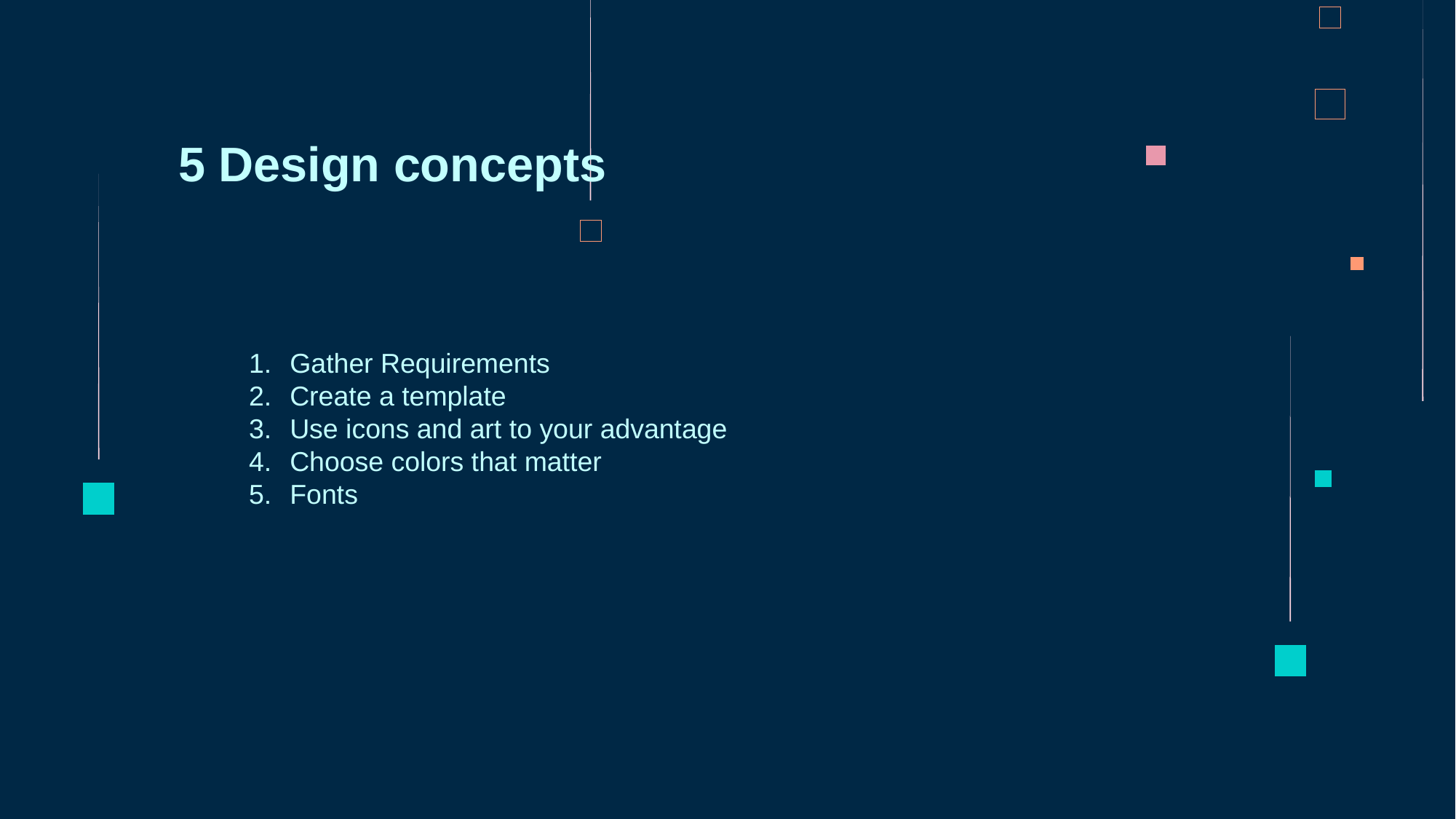

5 Design concepts
Gather Requirements
Create a template
Use icons and art to your advantage
Choose colors that matter
Fonts